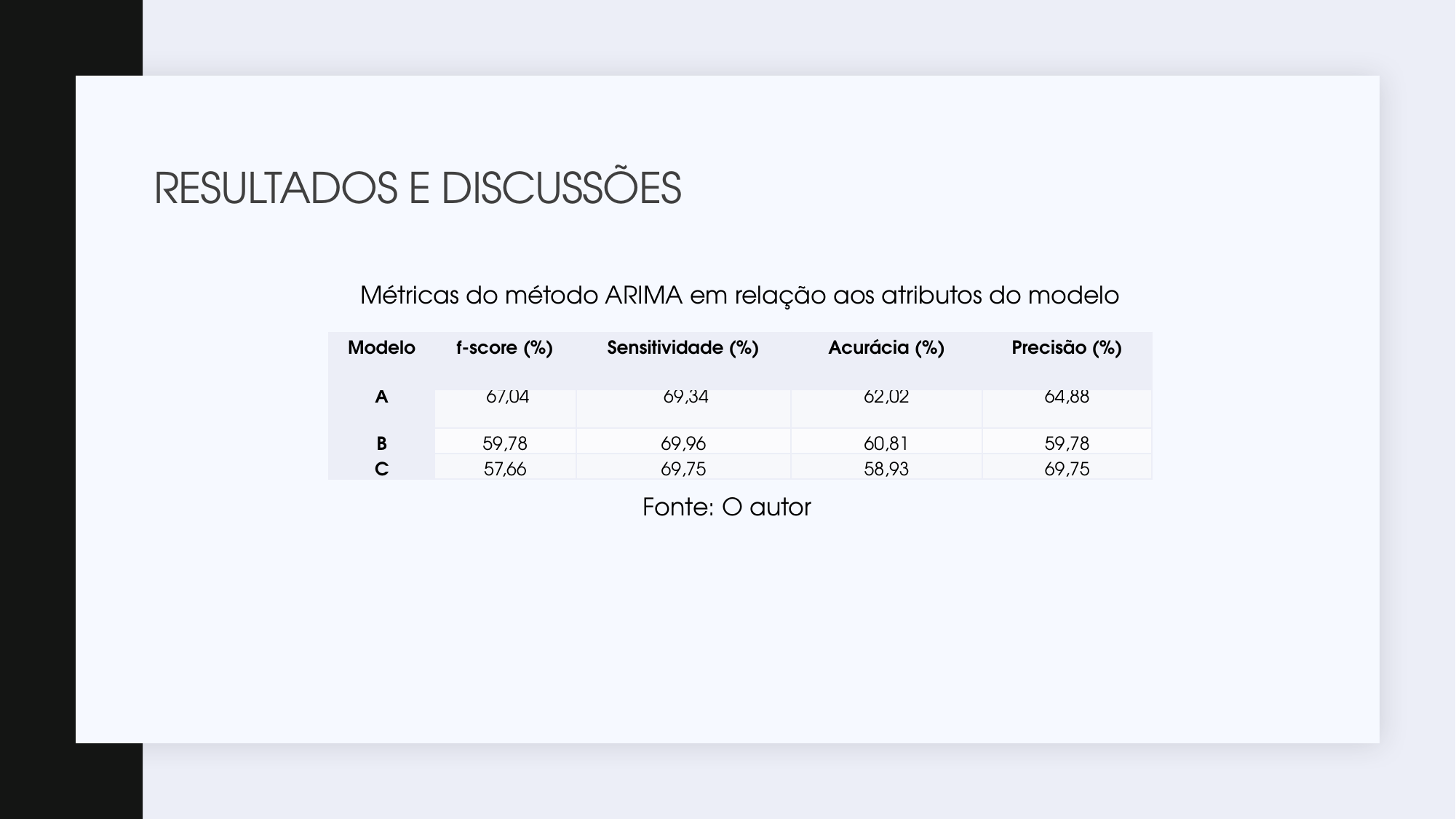

# Resultados e discussões
Métricas do método ARIMA em relação aos atributos do modelo
| Modelo | f-score (%) | Sensitividade (%) | Acurácia (%) | Precisão (%) |
| --- | --- | --- | --- | --- |
| A | 67,04 | 69,34 | 62,02 | 64,88 |
| B | 59,78 | 69,96 | 60,81 | 59,78 |
| C | 57,66 | 69,75 | 58,93 | 69,75 |
Fonte: O autor